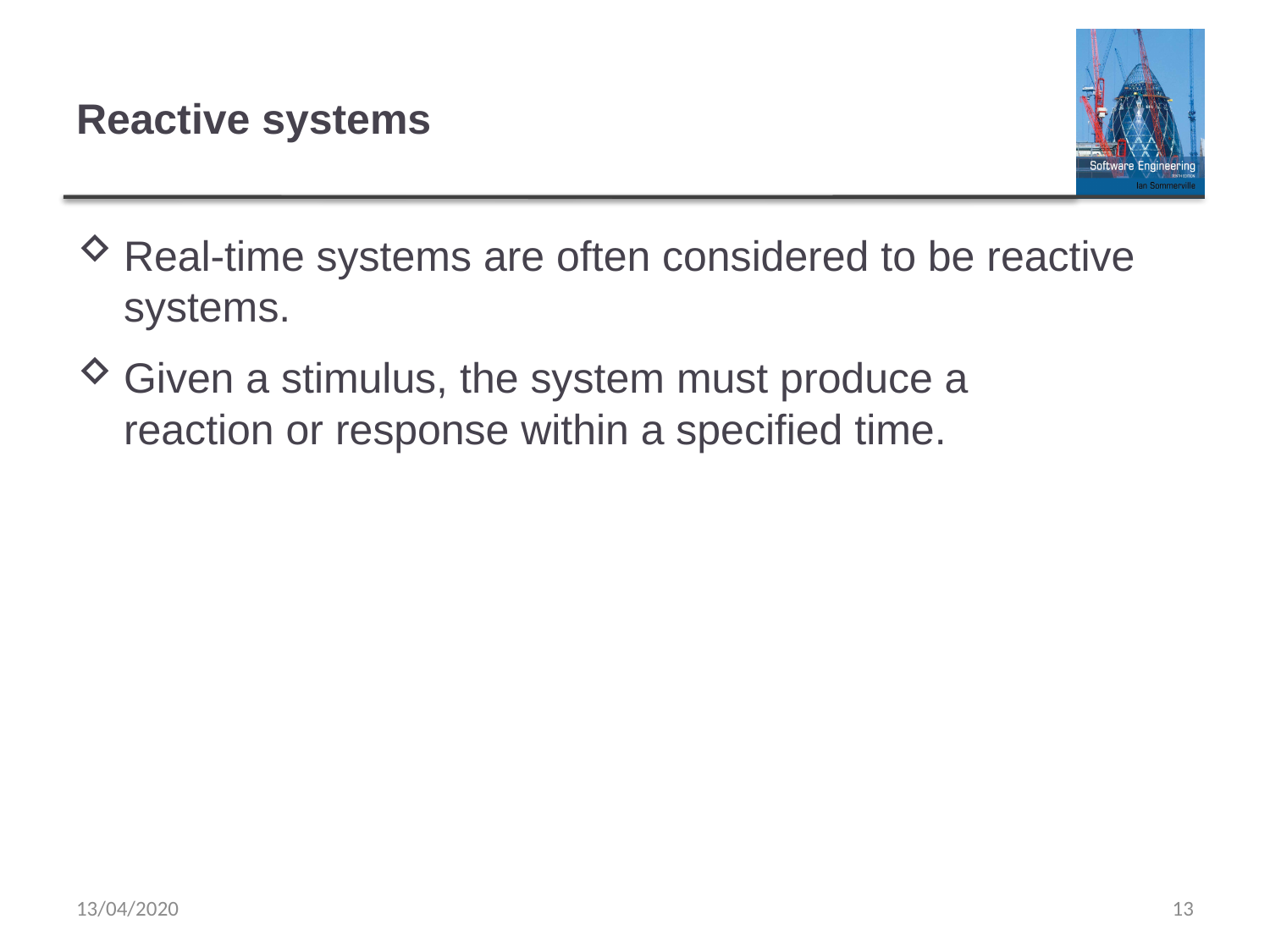

# Reactive systems
Real-time systems are often considered to be reactive systems.
Given a stimulus, the system must produce a
reaction or response within a specified time.

13/04/2020
13